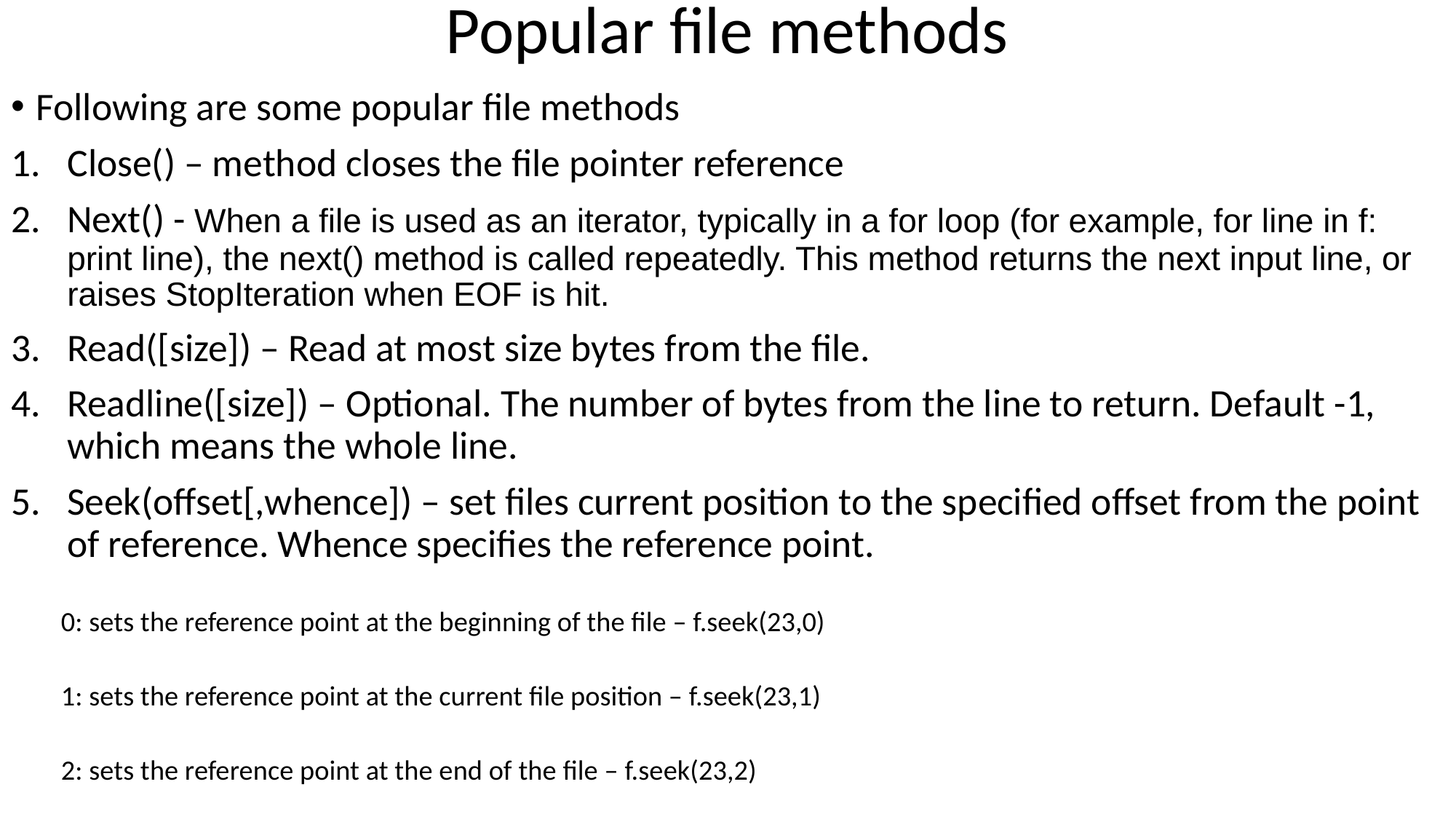

# Popular file methods
Following are some popular file methods
Close() – method closes the file pointer reference
Next() - When a file is used as an iterator, typically in a for loop (for example, for line in f: print line), the next() method is called repeatedly. This method returns the next input line, or raises StopIteration when EOF is hit.
Read([size]) – Read at most size bytes from the file.
Readline([size]) – Optional. The number of bytes from the line to return. Default -1, which means the whole line.
Seek(offset[,whence]) – set files current position to the specified offset from the point of reference. Whence specifies the reference point.

0: sets the reference point at the beginning of the file – f.seek(23,0)

1: sets the reference point at the current file position – f.seek(23,1)

2: sets the reference point at the end of the file – f.seek(23,2)